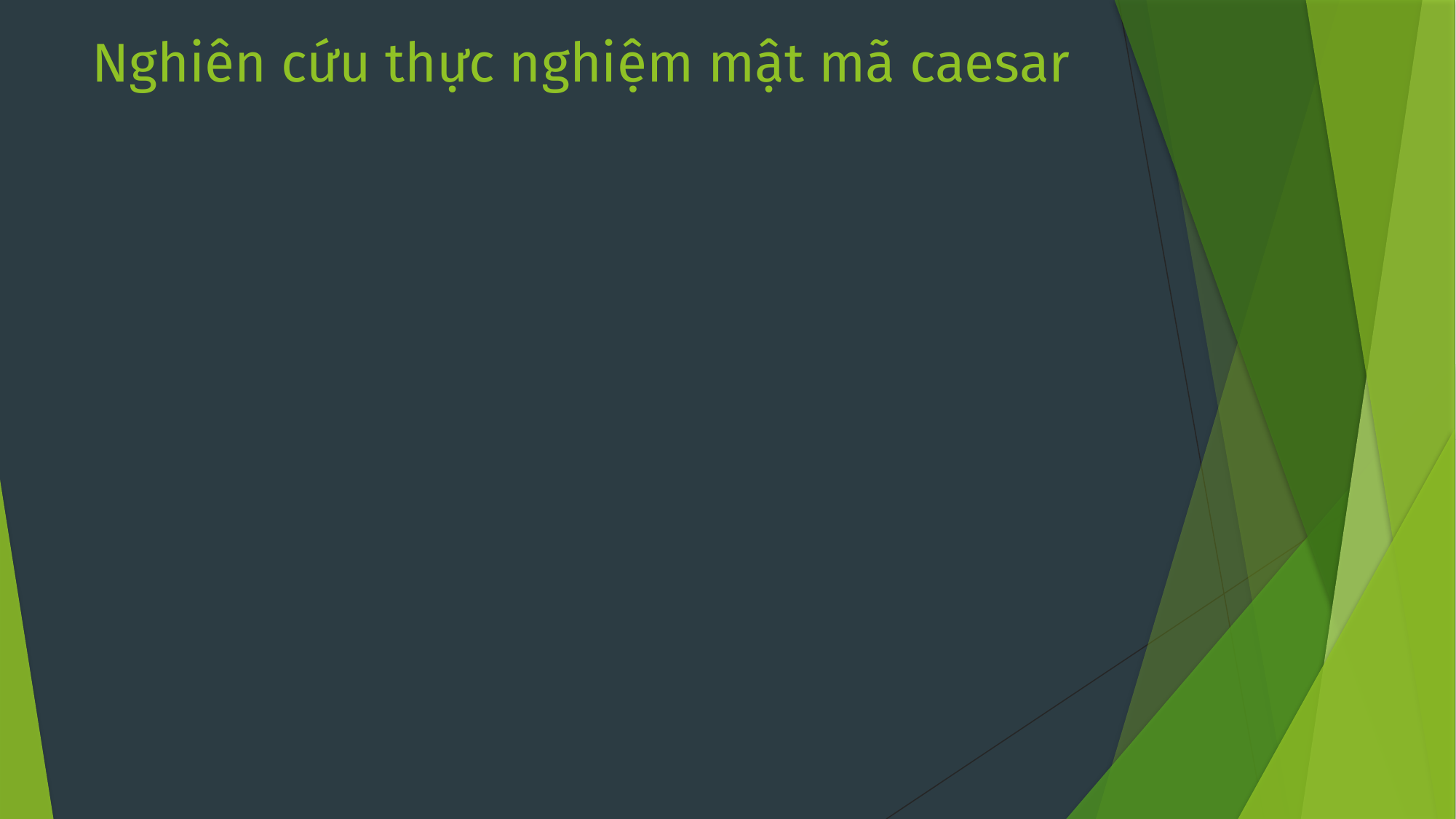

# Nghiên cứu thực nghiệm mật mã caesar